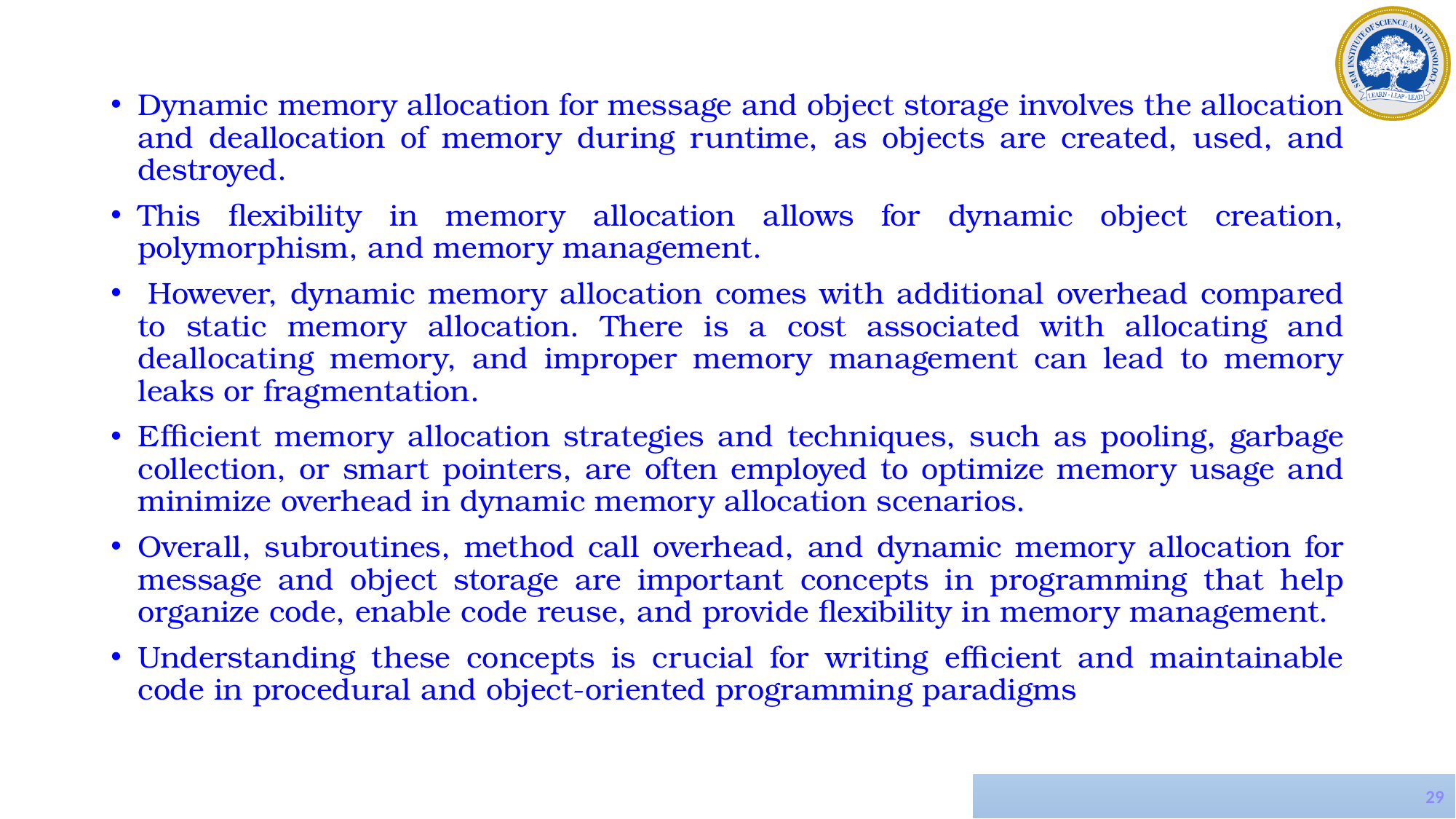

Dynamic memory allocation for message and object storage involves the allocation and deallocation of memory during runtime, as objects are created, used, and destroyed.
This flexibility in memory allocation allows for dynamic object creation, polymorphism, and memory management.
 However, dynamic memory allocation comes with additional overhead compared to static memory allocation. There is a cost associated with allocating and deallocating memory, and improper memory management can lead to memory leaks or fragmentation.
Efficient memory allocation strategies and techniques, such as pooling, garbage collection, or smart pointers, are often employed to optimize memory usage and minimize overhead in dynamic memory allocation scenarios.
Overall, subroutines, method call overhead, and dynamic memory allocation for message and object storage are important concepts in programming that help organize code, enable code reuse, and provide flexibility in memory management.
Understanding these concepts is crucial for writing efficient and maintainable code in procedural and object-oriented programming paradigms

29